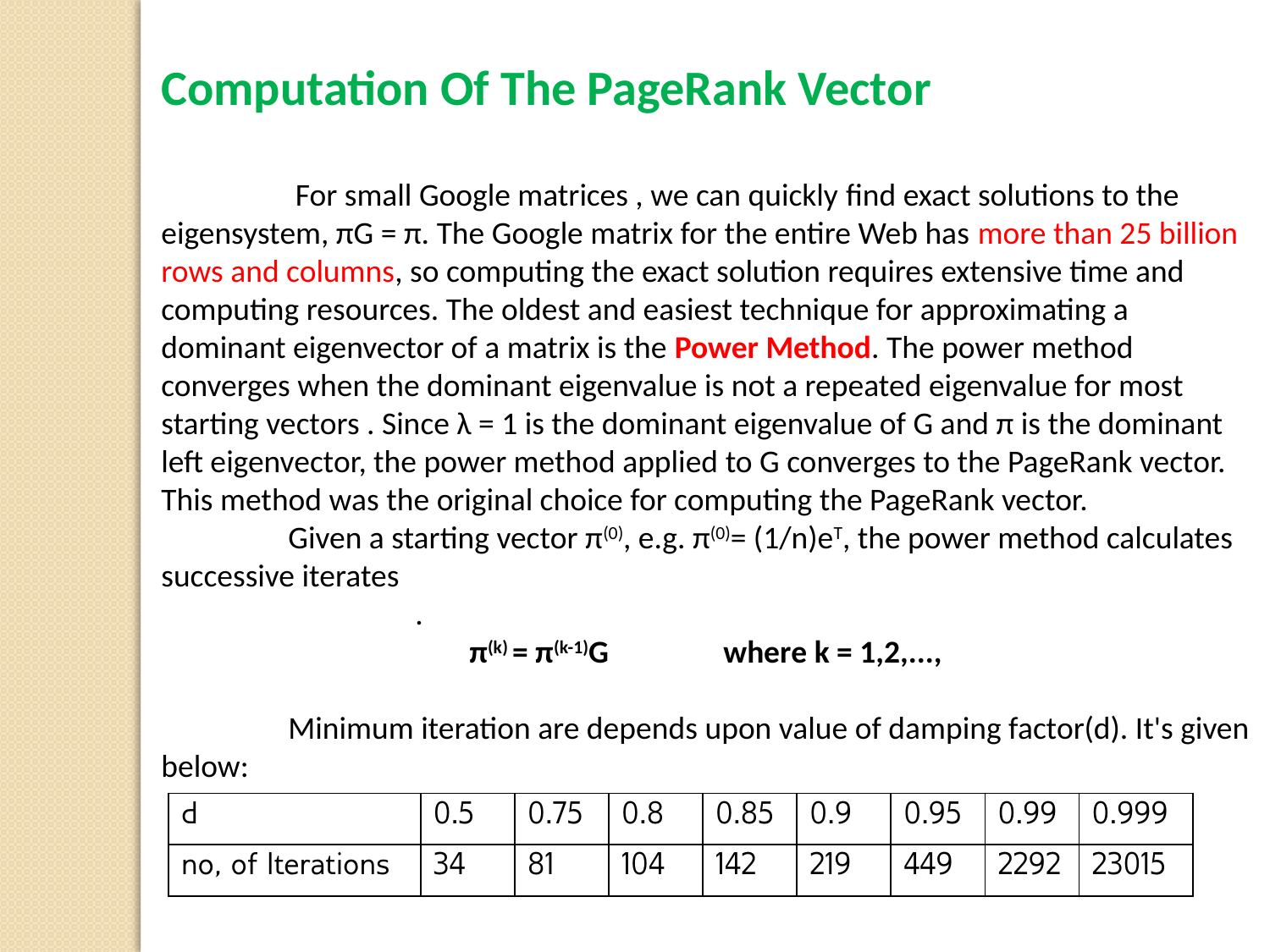

Computation Of The PageRank Vector

	 For small Google matrices , we can quickly ﬁnd exact solutions to the eigensystem, πG = π. The Google matrix for the entire Web has more than 25 billion rows and columns, so computing the exact solution requires extensive time and computing resources. The oldest and easiest technique for approximating a dominant eigenvector of a matrix is the Power Method. The power method converges when the dominant eigenvalue is not a repeated eigenvalue for most starting vectors . Since λ = 1 is the dominant eigenvalue of G and π is the dominant left eigenvector, the power method applied to G converges to the PageRank vector. This method was the original choice for computing the PageRank vector.
	Given a starting vector π(0), e.g. π(0)= (1/n)eT, the power method calculates successive iterates
		.
π(k) = π(k-1)G	where k = 1,2,...,

	Minimum iteration are depends upon value of damping factor(d). It's given below:

| d | 0.5 | 0.75 | 0.8 | 0.85 | 0.9 | 0.95 | 0.99 | 0.999 |
| --- | --- | --- | --- | --- | --- | --- | --- | --- |
| no, of Iterations | 34 | 81 | 104 | 142 | 219 | 449 | 2292 | 23015 |